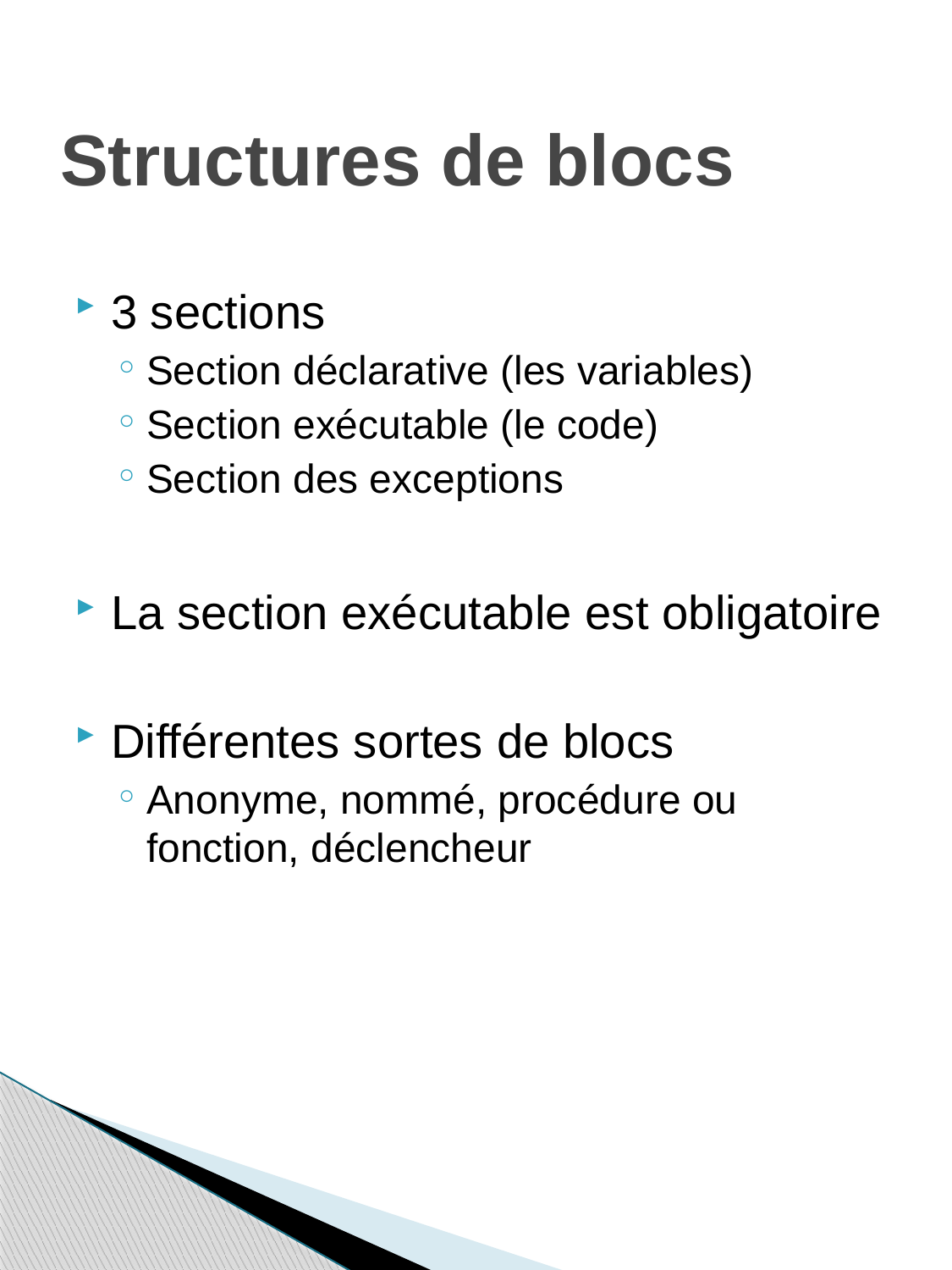

# Structures de blocs
3 sections
Section déclarative (les variables)
Section exécutable (le code)
Section des exceptions

La section exécutable est obligatoire

Différentes sortes de blocs
Anonyme, nommé, procédure ou fonction, déclencheur